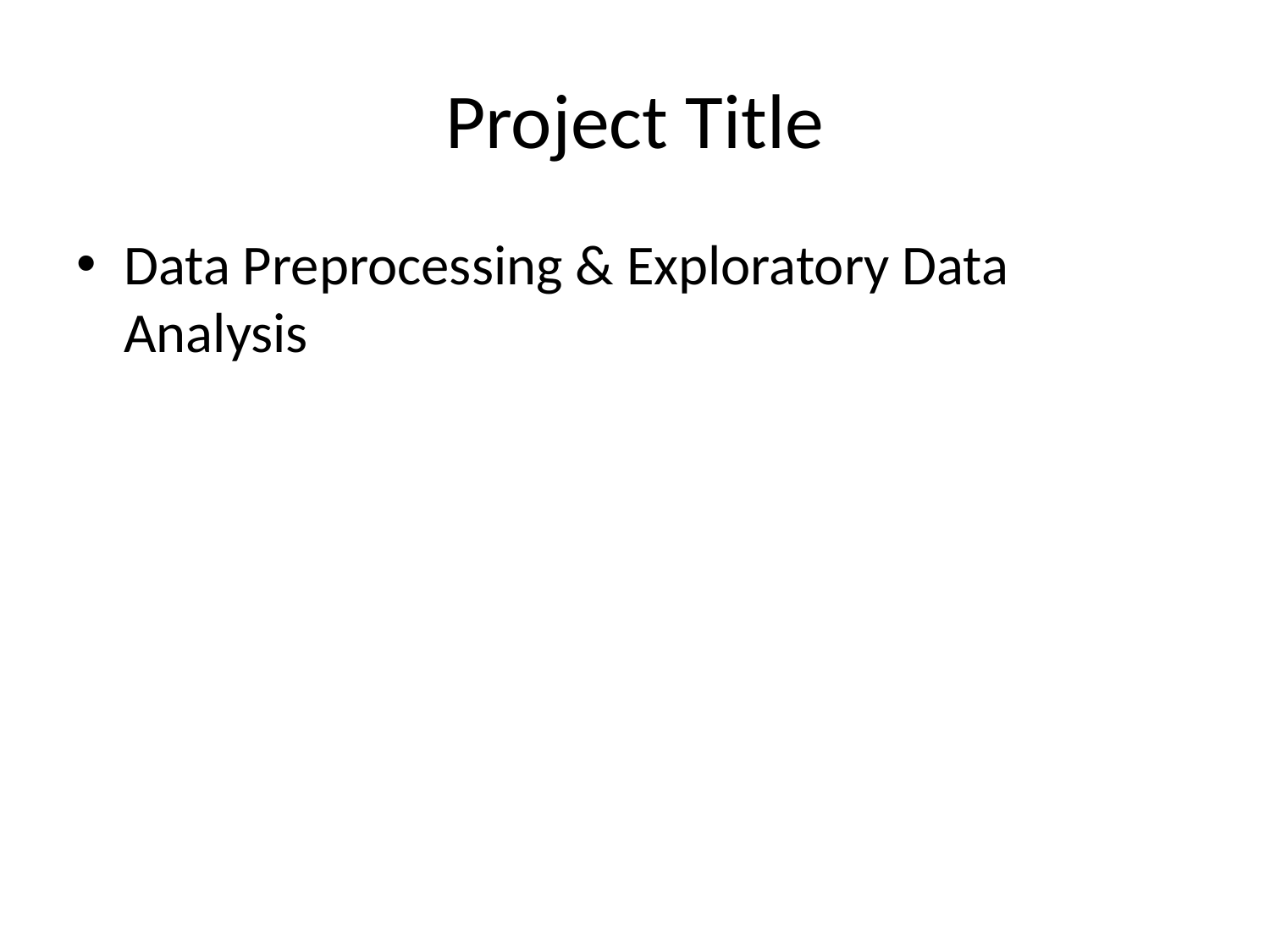

# Project Title
Data Preprocessing & Exploratory Data Analysis